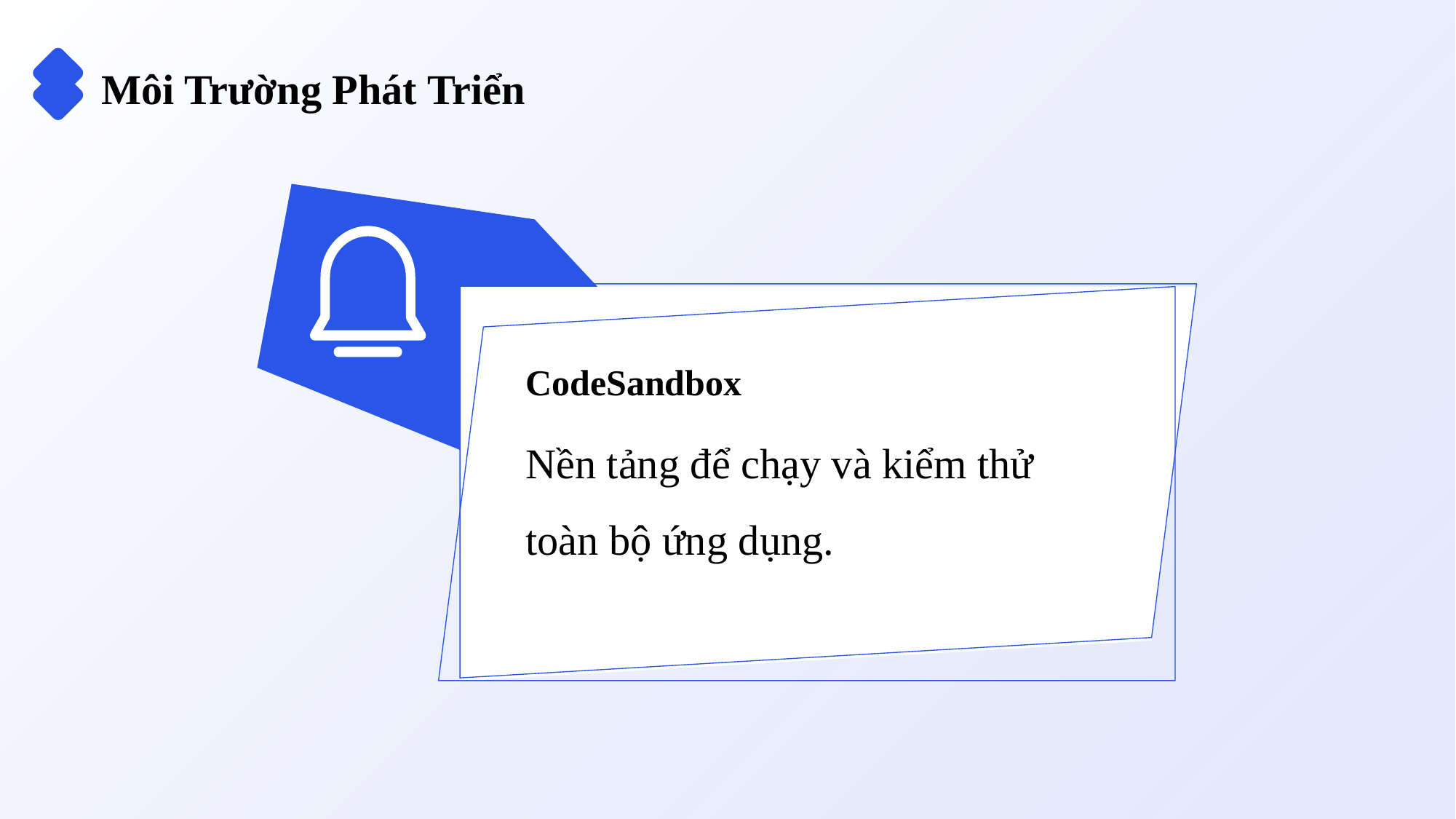

Môi Trường Phát Triển

CodeSandbox
Nền tảng để chạy và kiểm thử toàn bộ ứng dụng.